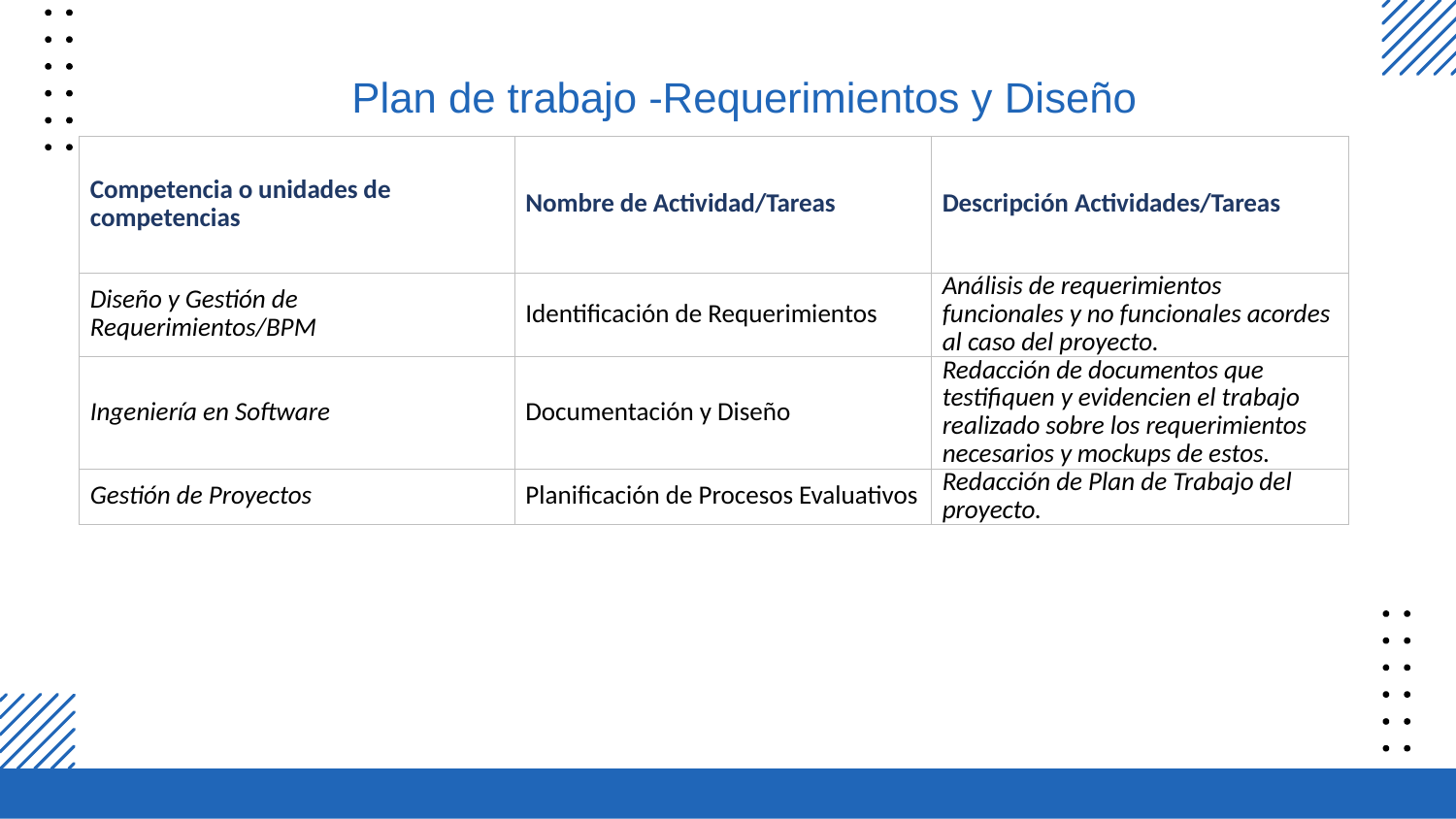

# Plan de trabajo -Requerimientos y Diseño
| Competencia o unidades de competencias | Nombre de Actividad/Tareas | Descripción Actividades/Tareas |
| --- | --- | --- |
| Diseño y Gestión de Requerimientos/BPM | Identificación de Requerimientos | Análisis de requerimientos funcionales y no funcionales acordes al caso del proyecto. |
| --- | --- | --- |
| Ingeniería en Software | Documentación y Diseño | Redacción de documentos que testifiquen y evidencien el trabajo realizado sobre los requerimientos necesarios y mockups de estos. |
| Gestión de Proyectos | Planificación de Procesos Evaluativos | Redacción de Plan de Trabajo del proyecto. |